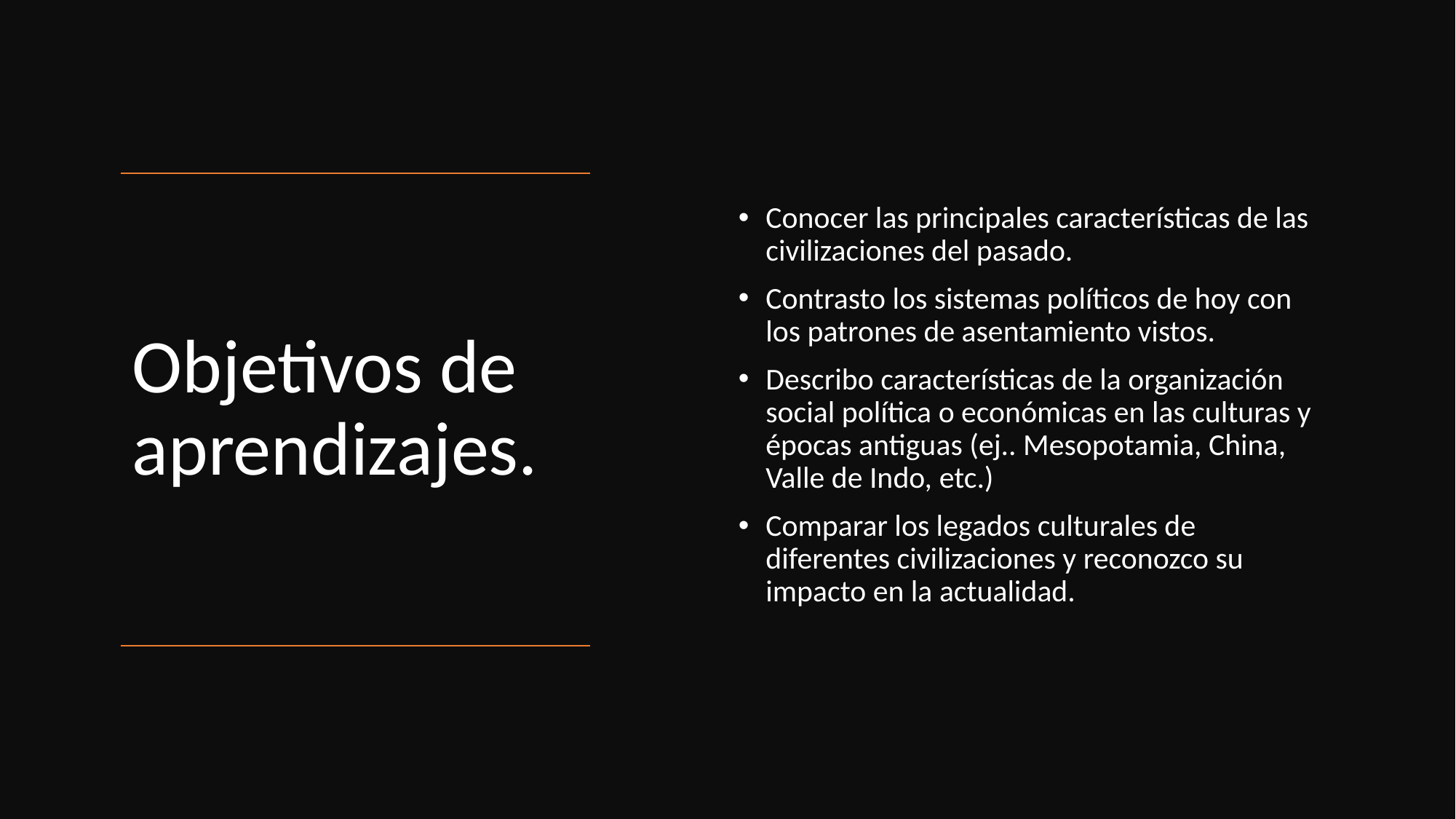

Conocer las principales características de las civilizaciones del pasado.
Contrasto los sistemas políticos de hoy con los patrones de asentamiento vistos.
Describo características de la organización social política o económicas en las culturas y épocas antiguas (ej.. Mesopotamia, China, Valle de Indo, etc.)
Comparar los legados culturales de diferentes civilizaciones y reconozco su impacto en la actualidad.
# Objetivos de aprendizajes.